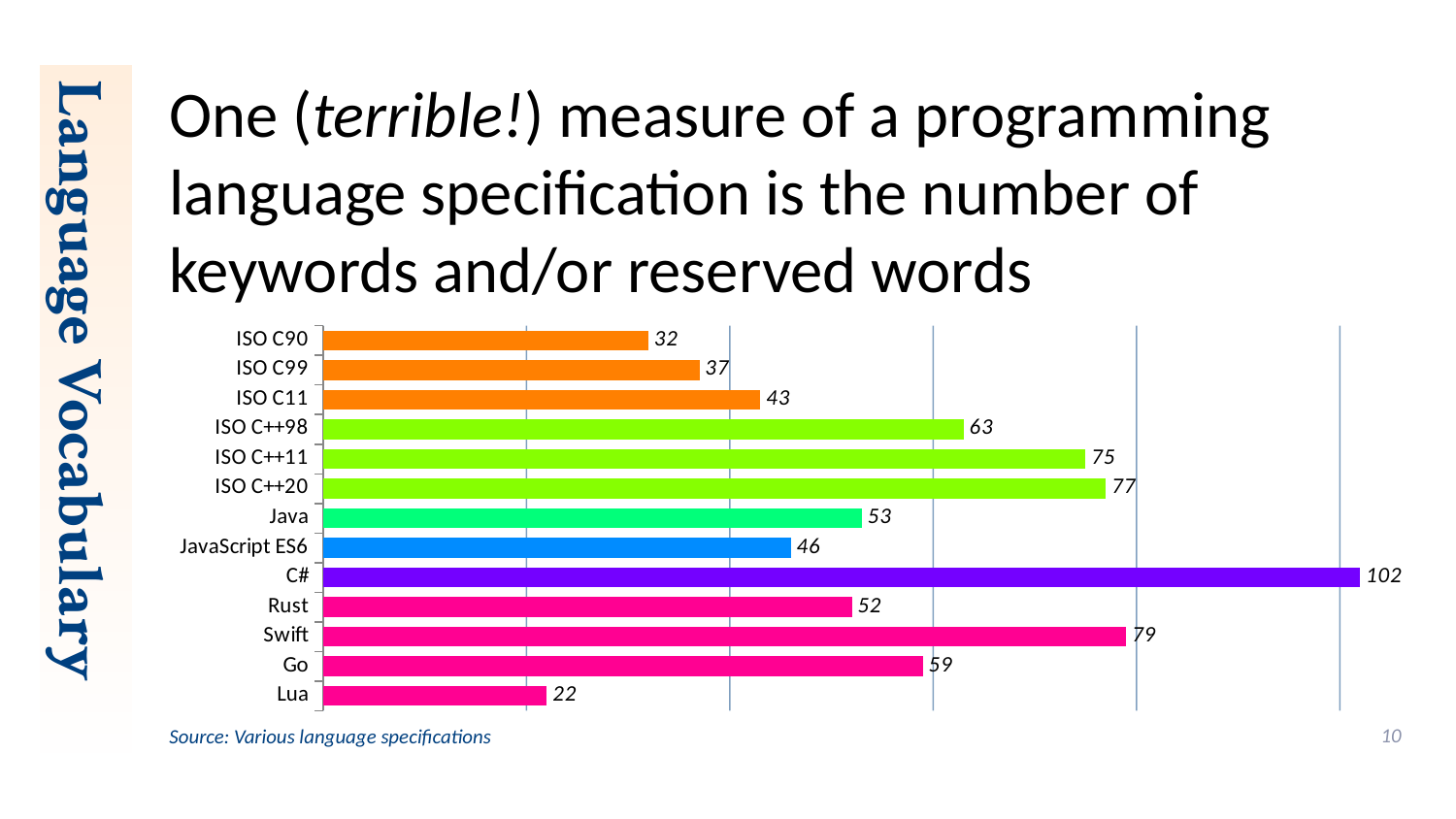

One (terrible!) measure of a programming language specification is the number of keywords and/or reserved words

### Chart

| Category | Words |
|---|---|
| ISO C90 | 32.0 |
| ISO C99 | 37.0 |
| ISO C11 | 43.0 |
| ISO C++98 | 63.0 |
| ISO C++11 | 75.0 |
| ISO C++20 | 77.0 |
| Java | 53.0 |
| JavaScript ES6 | 46.0 |
| C# | 102.0 |
| Rust | 52.0 |
| Swift | 79.0 |
| Go | 59.0 |
| Lua | 22.0 |
# Language Vocabulary
Source: Various language specifications
10